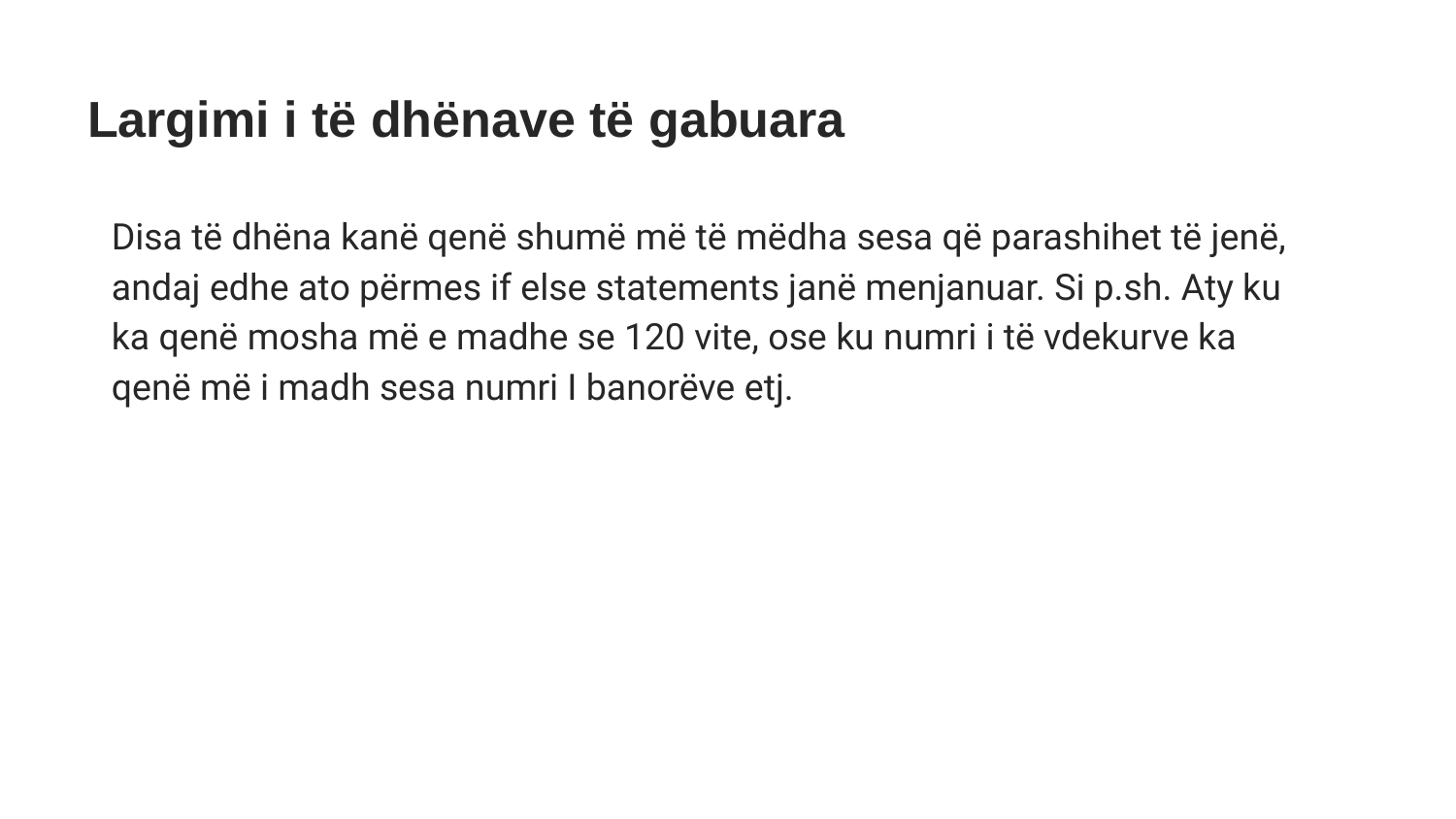

# Largimi i të dhënave të gabuara
	Disa të dhëna kanë qenë shumë më të mëdha sesa që parashihet të jenë, andaj edhe ato përmes if else statements janë menjanuar. Si p.sh. Aty ku ka qenë mosha më e madhe se 120 vite, ose ku numri i të vdekurve ka qenë më i madh sesa numri I banorëve etj.